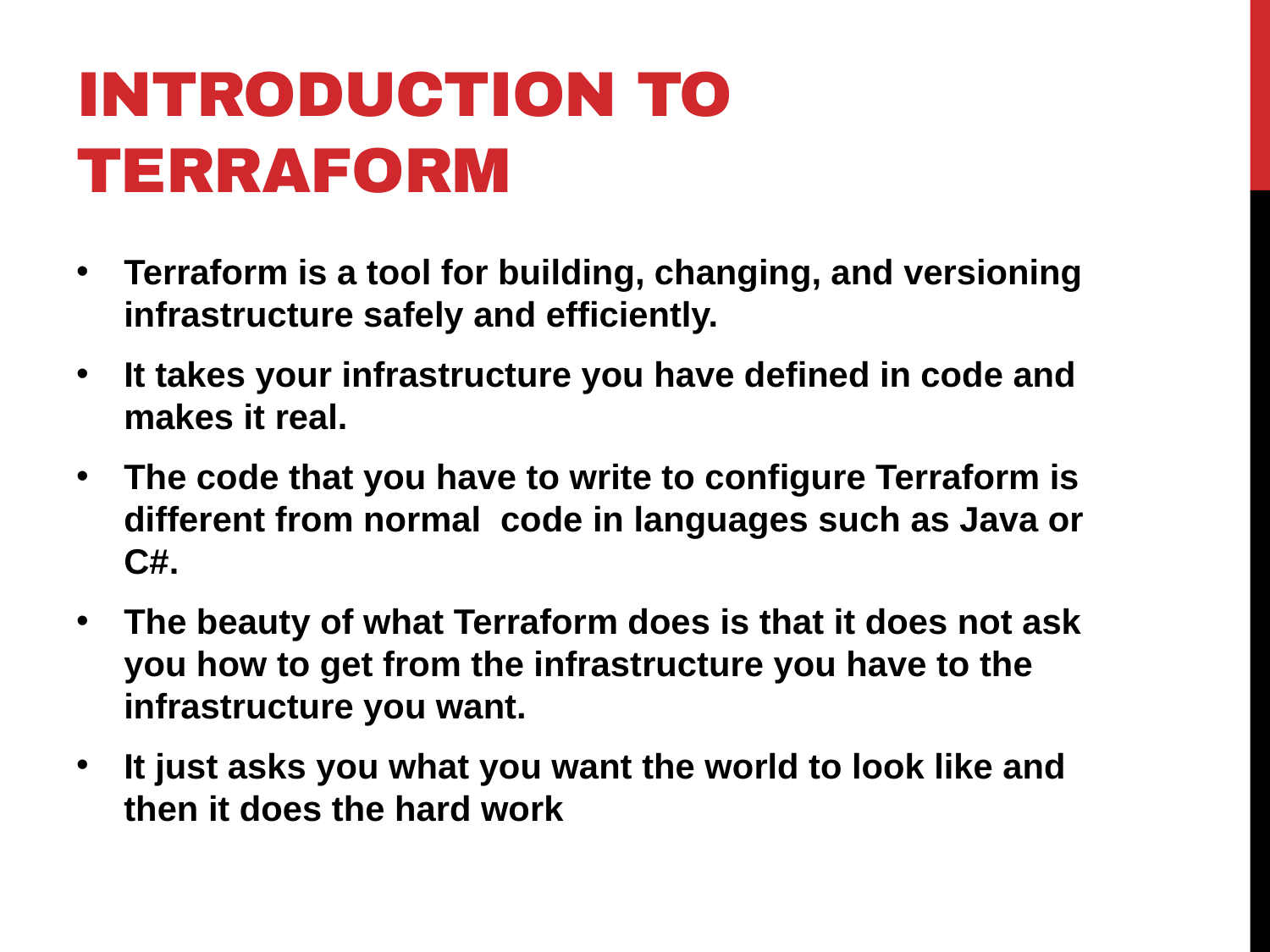

# Introduction to terraform
Terraform is a tool for building, changing, and versioning infrastructure safely and efficiently.
It takes your infrastructure you have defined in code and makes it real.
The code that you have to write to configure Terraform is  different from normal  code in languages such as Java or C#.
The beauty of what Terraform does is that it does not ask you how to get from the infrastructure you have to the infrastructure you want.
It just asks you what you want the world to look like and then it does the hard work